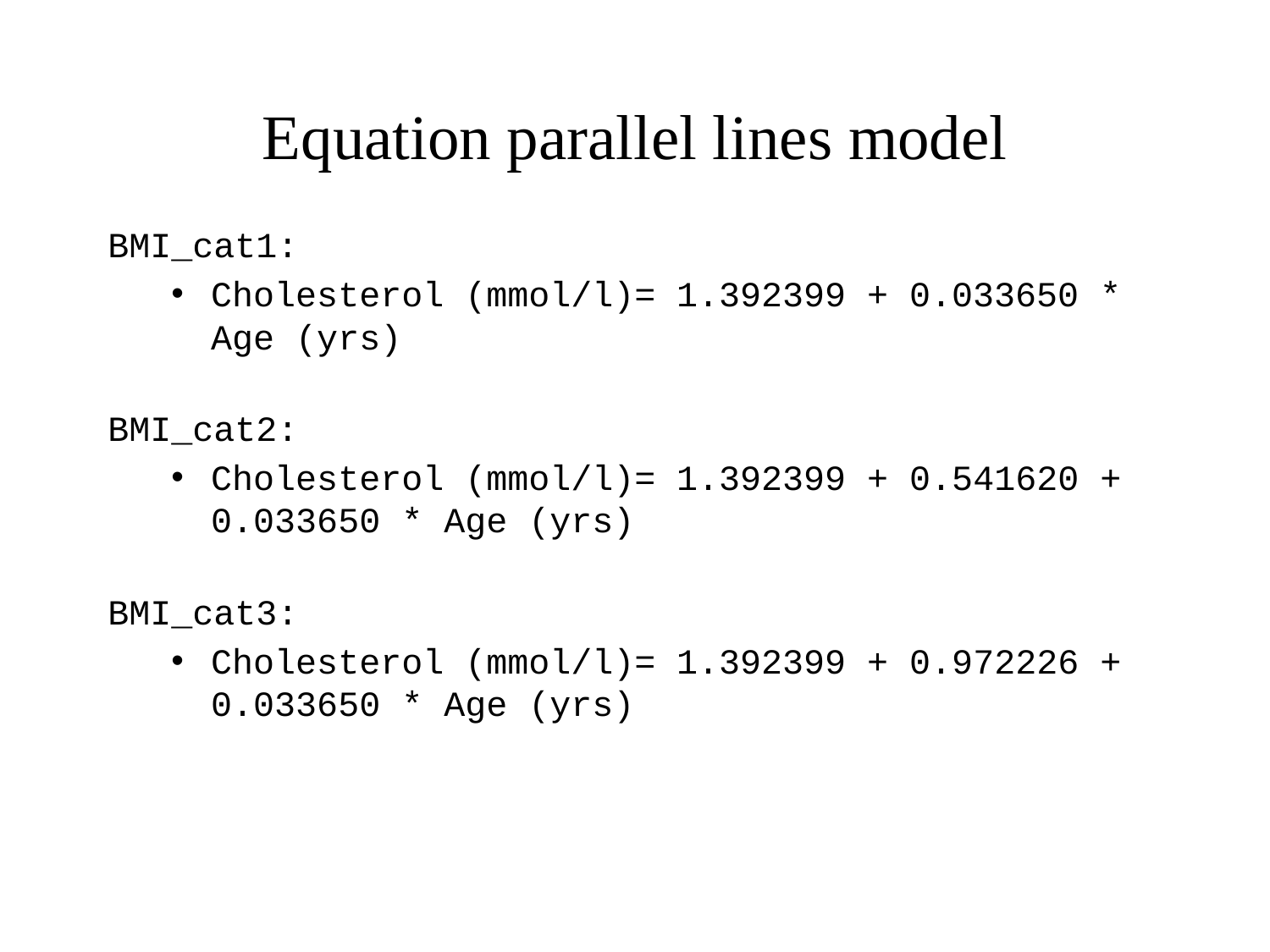

# Equation parallel lines model
BMI_cat1:
Cholesterol (mmol/l)= 1.392399 + 0.033650 * Age (yrs)
BMI_cat2:
Cholesterol (mmol/l)= 1.392399 + 0.541620 + 0.033650 * Age (yrs)
BMI_cat3:
Cholesterol (mmol/l)= 1.392399 + 0.972226 + 0.033650 * Age (yrs)